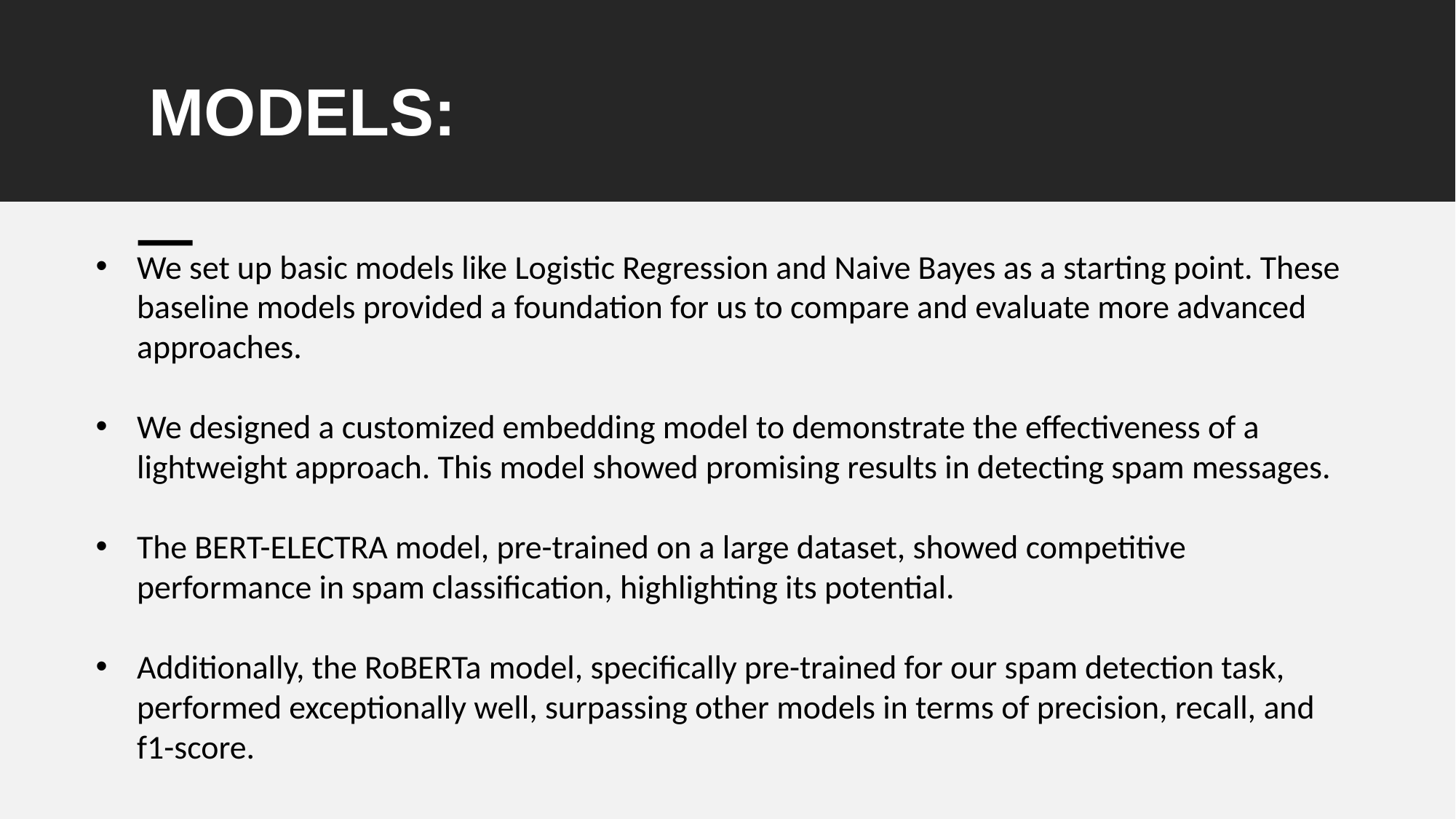

MODELS:

We set up basic models like Logistic Regression and Naive Bayes as a starting point. These baseline models provided a foundation for us to compare and evaluate more advanced approaches.

We designed a customized embedding model to demonstrate the effectiveness of a lightweight approach. This model showed promising results in detecting spam messages.

The BERT-ELECTRA model, pre-trained on a large dataset, showed competitive performance in spam classification, highlighting its potential.

Additionally, the RoBERTa model, specifically pre-trained for our spam detection task, performed exceptionally well, surpassing other models in terms of precision, recall, and f1-score.